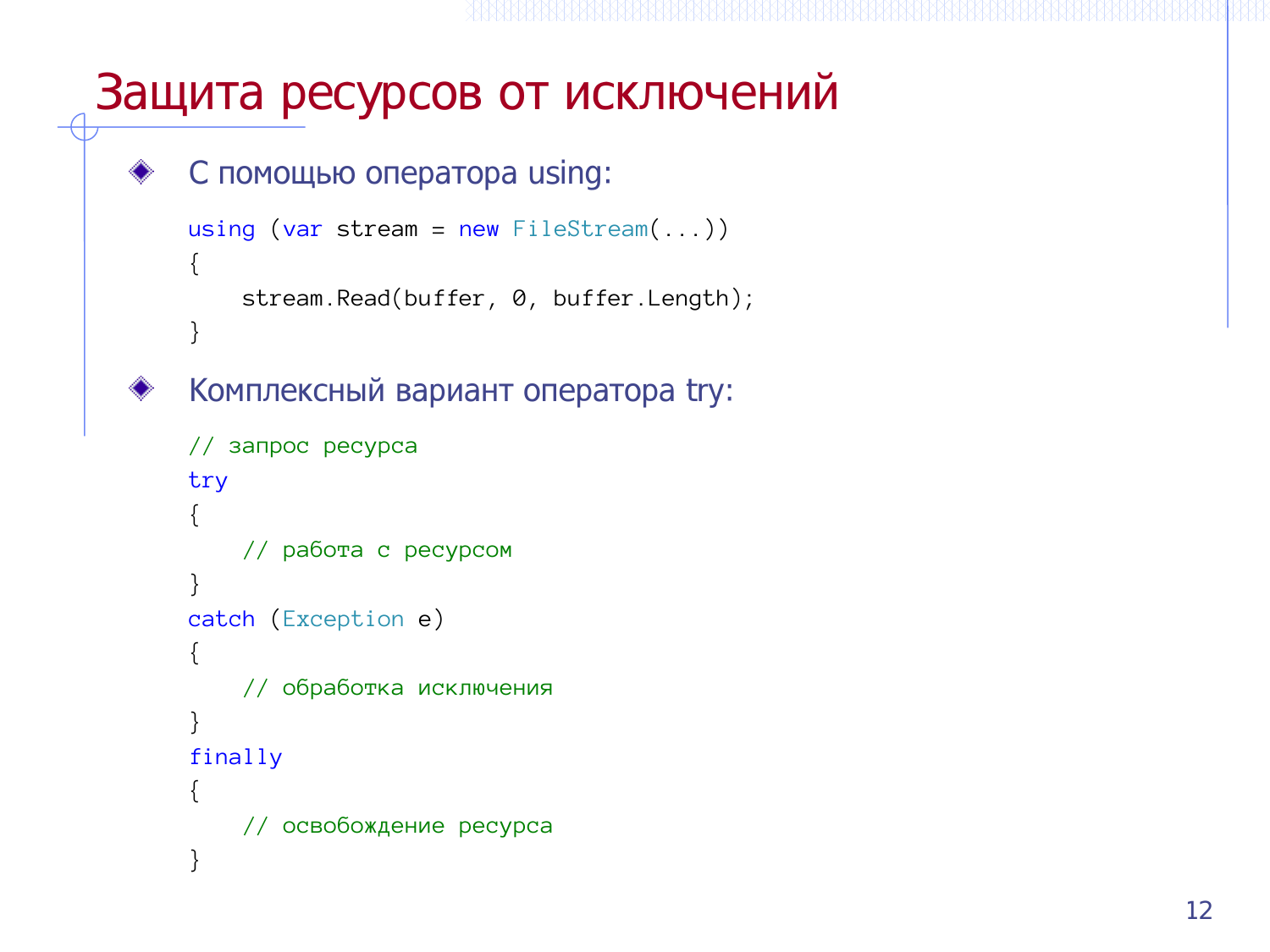

# Защита ресурсов от исключений
С помощью оператора using:
using (var stream = new FileStream(...))
{
    stream.Read(buffer, 0, buffer.Length);
}
Комплексный вариант оператора try:
// запрос ресурса
try
{
    // работа с ресурсом
}
catch (Exception e)
{
    // обработка исключения
}
finally
{
    // освобождение ресурса
}
12